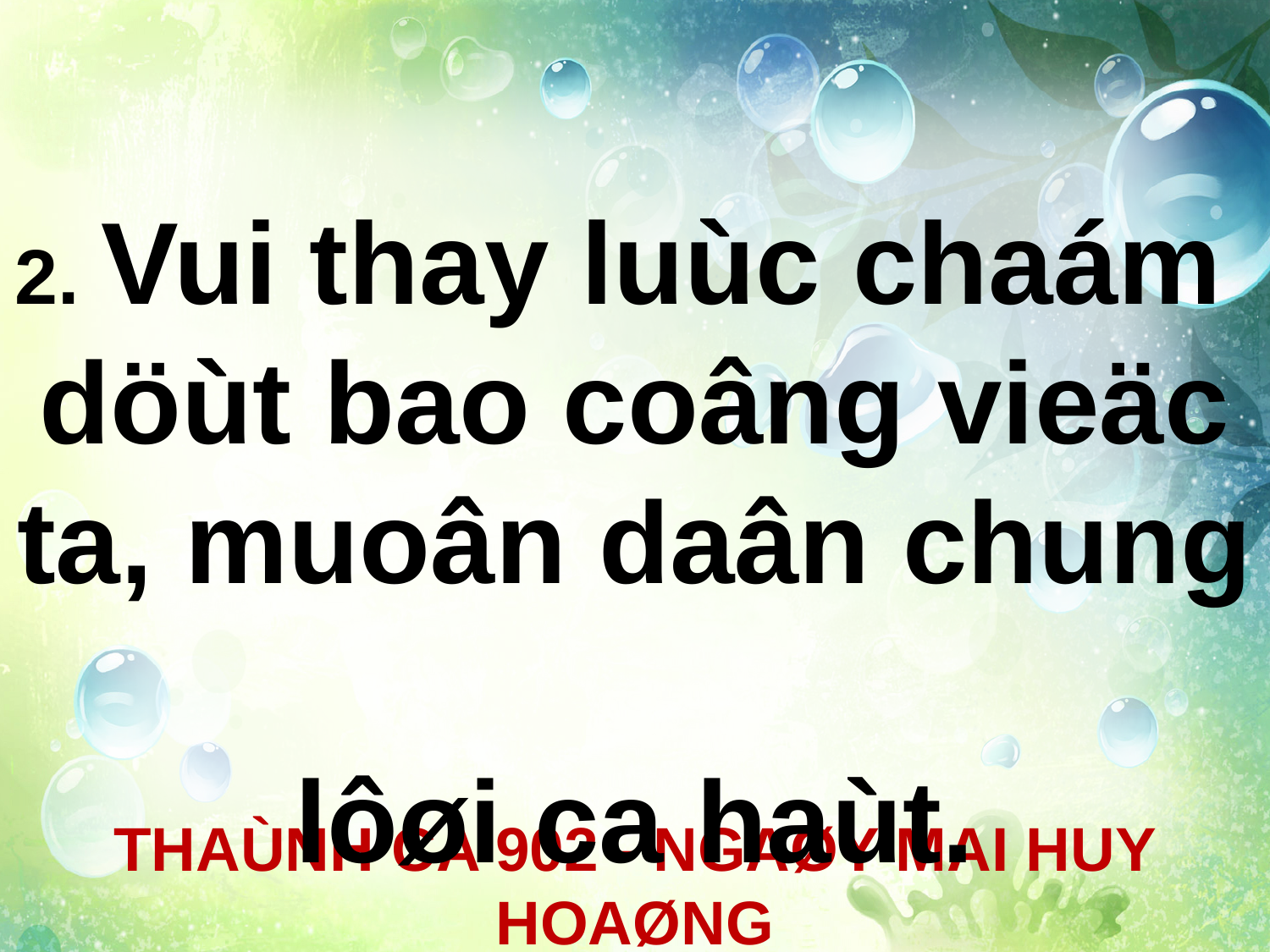

2. Vui thay luùc chaám
döùt bao coâng vieäc ta, muoân daân chung
lôøi ca haùt.
THAÙNH CA 902 - NGAØY MAI HUY HOAØNG